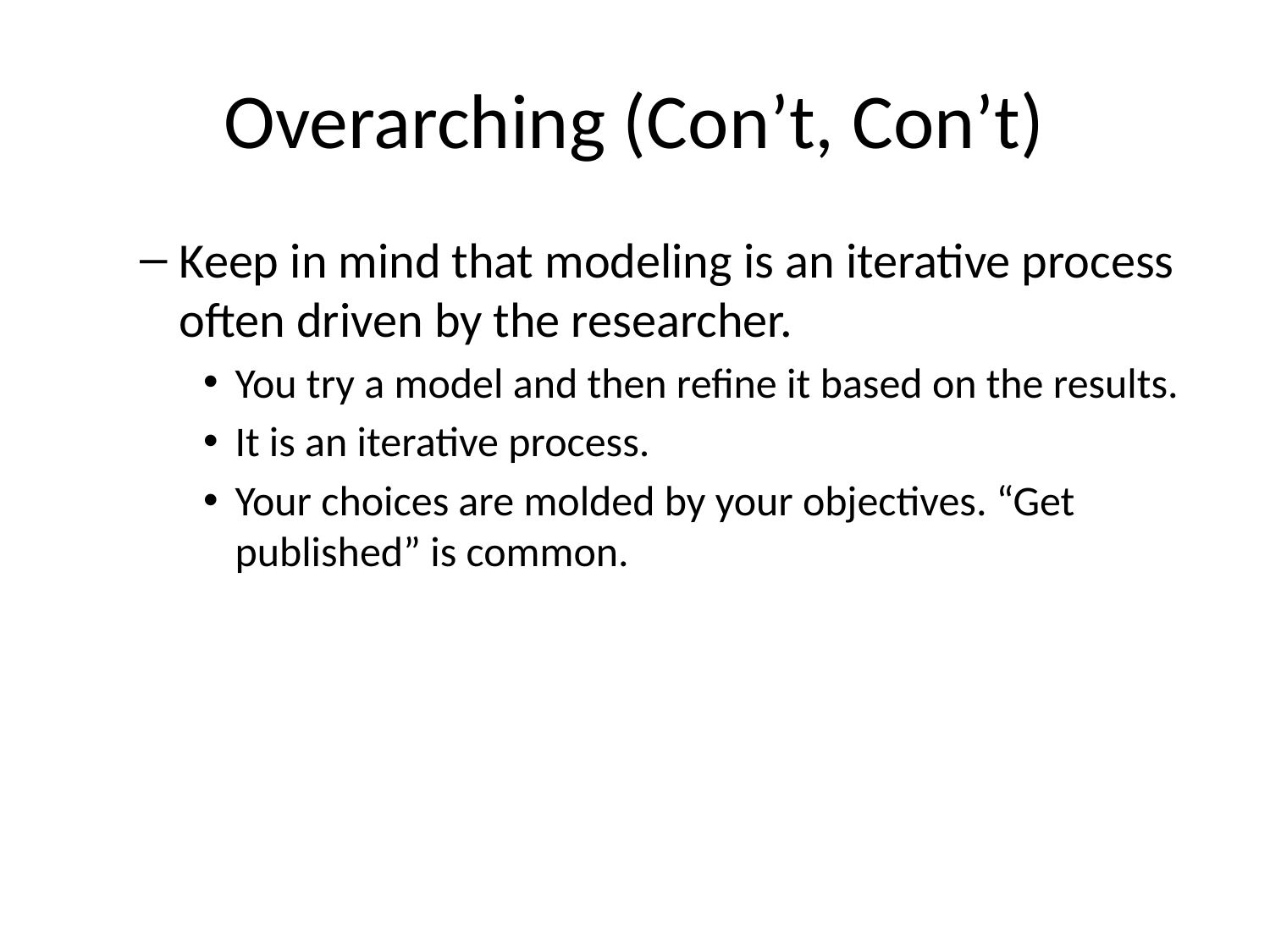

# Overarching (Con’t, Con’t)
Keep in mind that modeling is an iterative process often driven by the researcher.
You try a model and then refine it based on the results.
It is an iterative process.
Your choices are molded by your objectives. “Get published” is common.